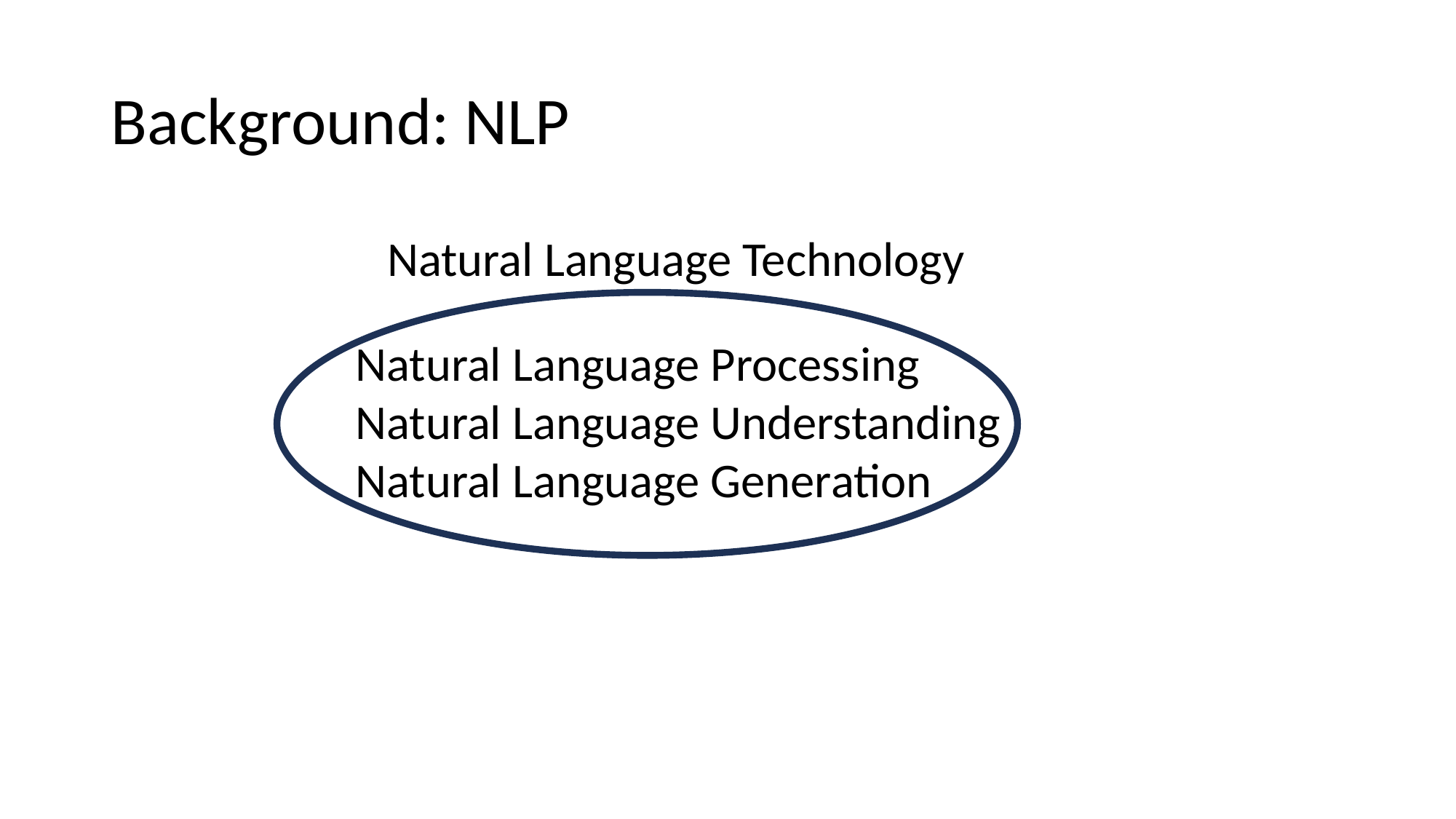

# Background: NLP
Natural Language Technology

Natural Language Processing
Natural Language Understanding
Natural Language Generation